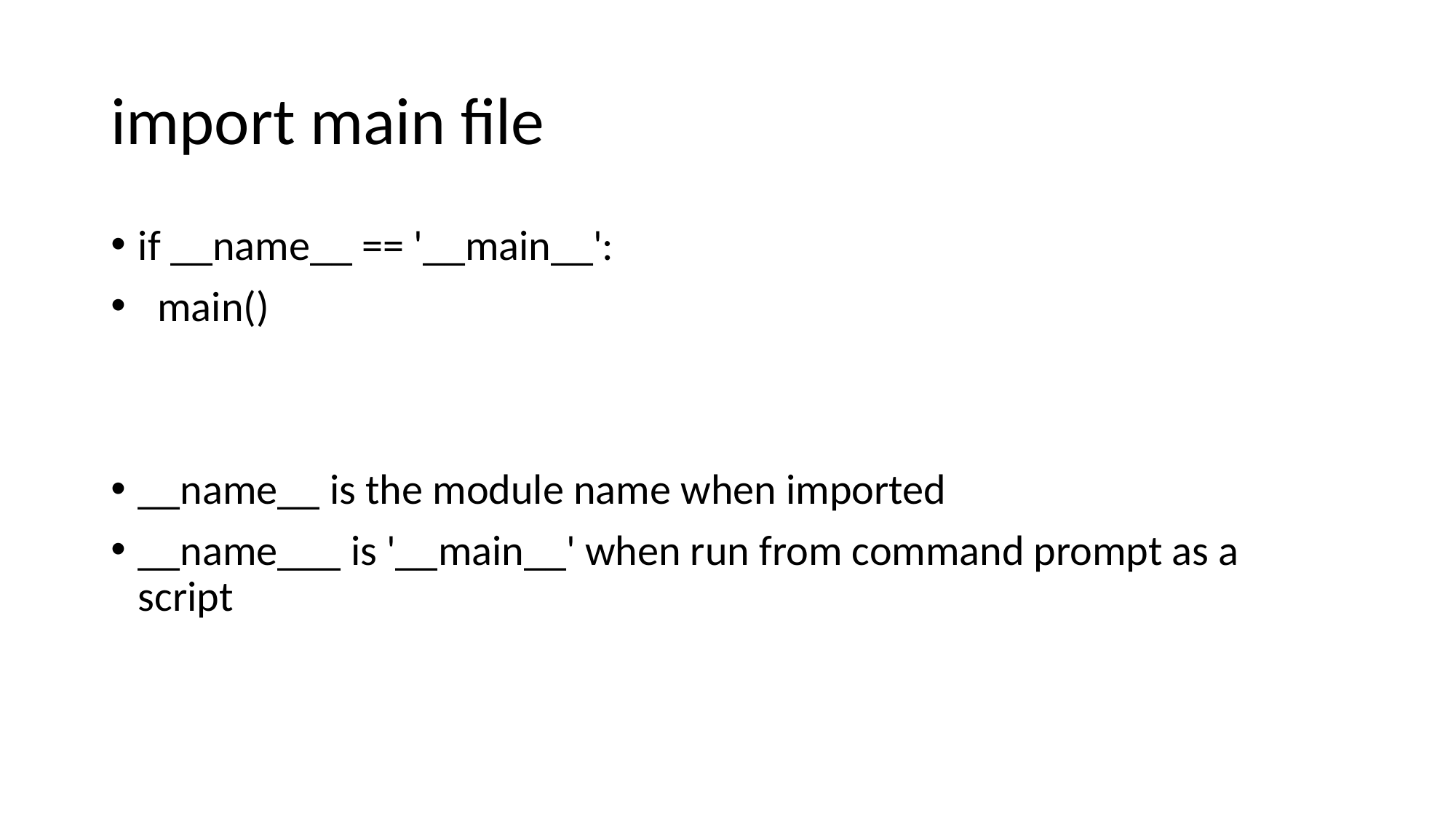

# import main file
if __name__ == '__main__':
  main()

__name__ is the module name when imported
__name___ is '__main__' when run from command prompt as a script